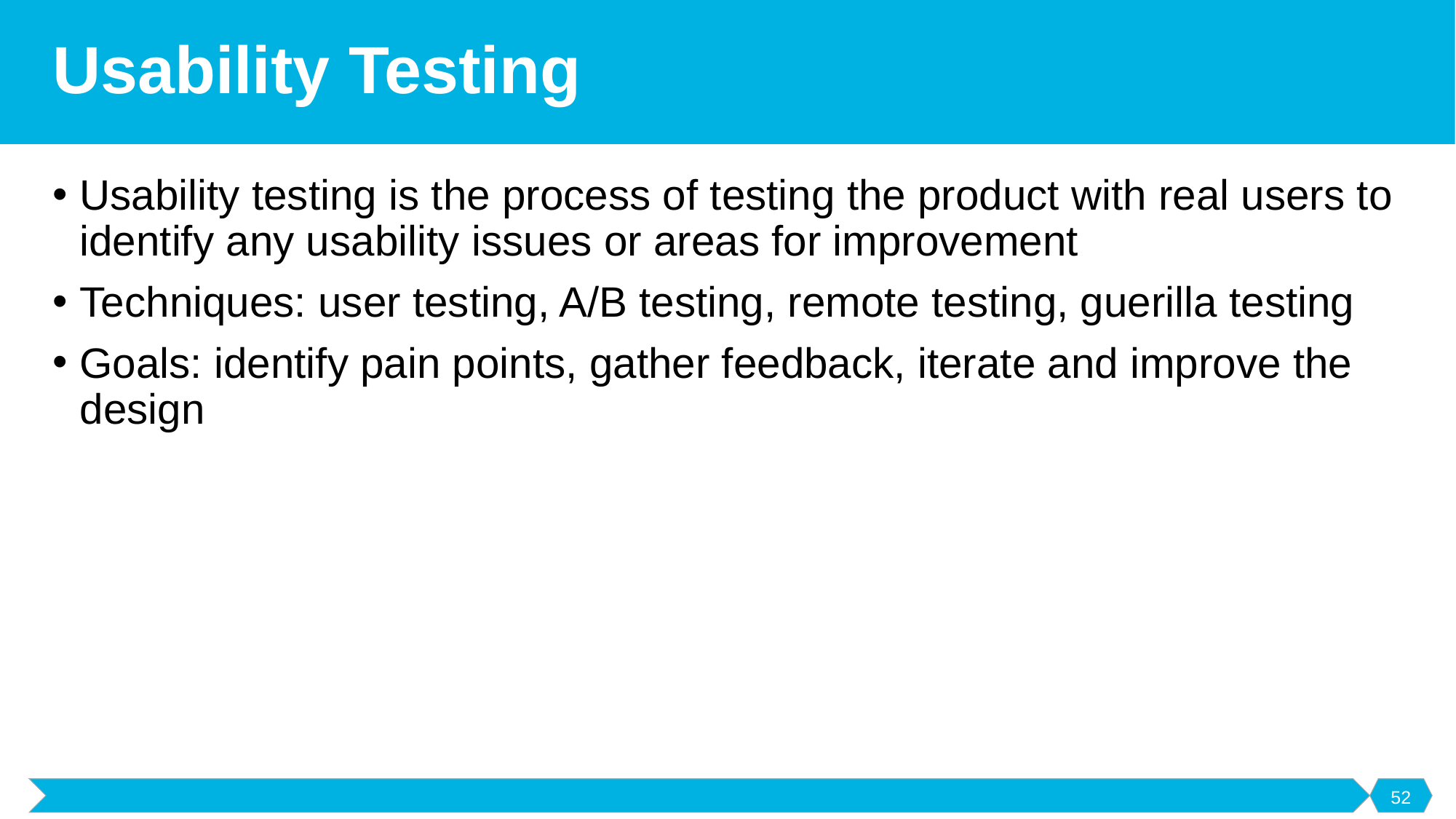

# Usability Testing
Usability testing is the process of testing the product with real users to identify any usability issues or areas for improvement
Techniques: user testing, A/B testing, remote testing, guerilla testing
Goals: identify pain points, gather feedback, iterate and improve the design
52